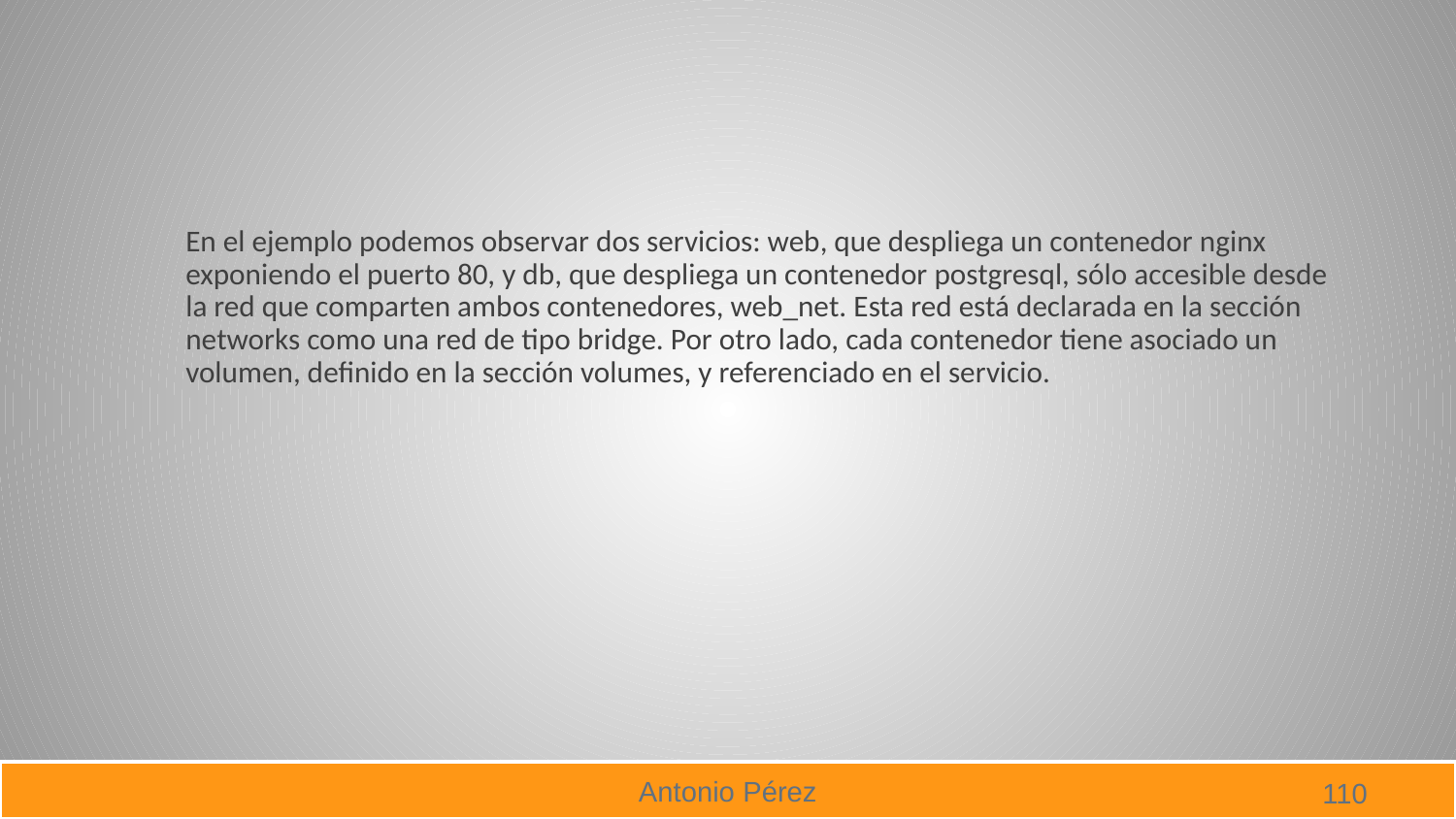

#
En el ejemplo podemos observar dos servicios: web, que despliega un contenedor nginx exponiendo el puerto 80, y db, que despliega un contenedor postgresql, sólo accesible desde la red que comparten ambos contenedores, web_net. Esta red está declarada en la sección networks como una red de tipo bridge. Por otro lado, cada contenedor tiene asociado un volumen, definido en la sección volumes, y referenciado en el servicio.